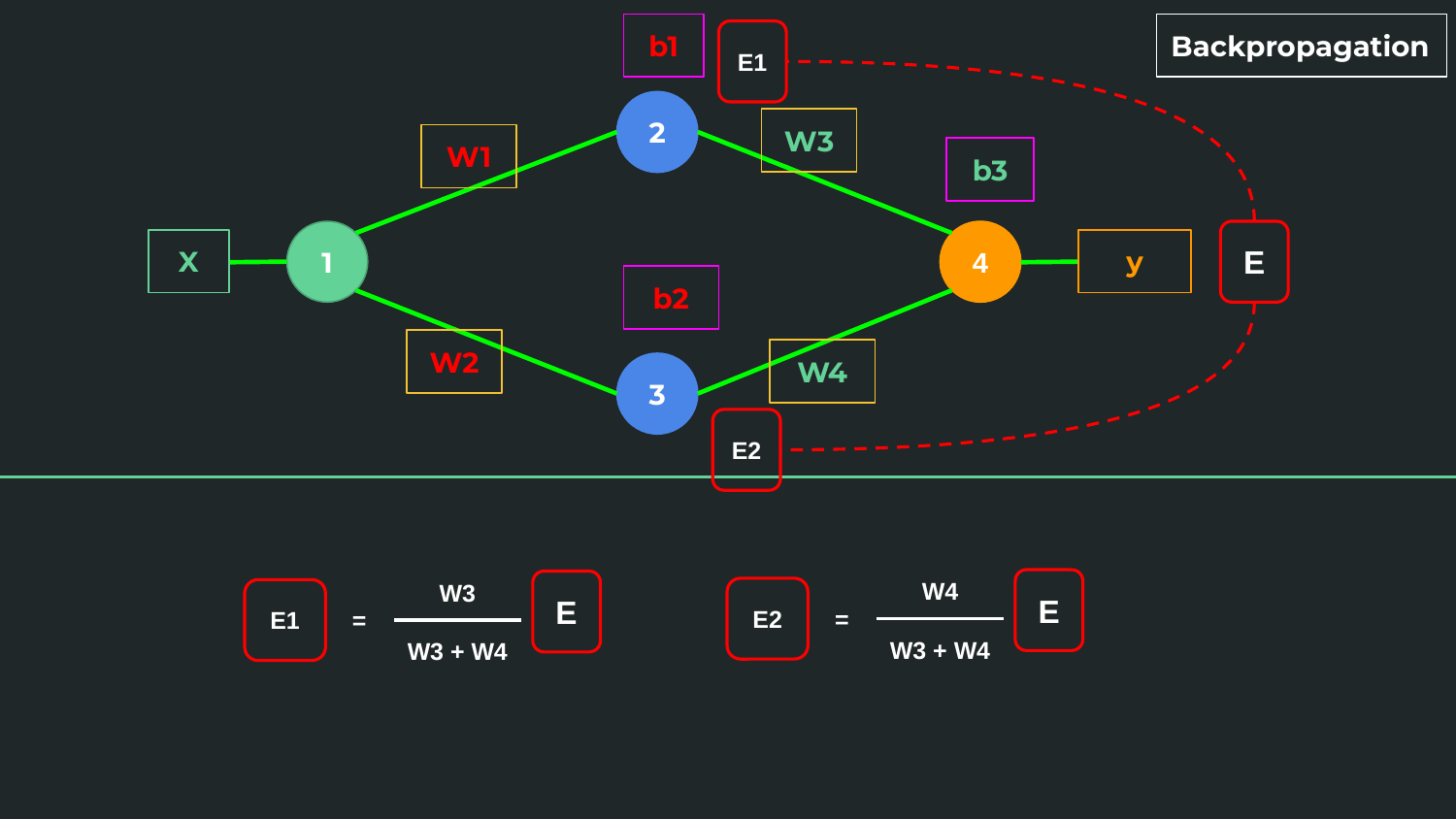

b1
Backpropagation
E1
2
W3
W1
b3
1
4
E
X
y
b2
W2
W4
3
E2
W4
W3
E
E
E2
E1
=
=
W3 + W4
W3 + W4